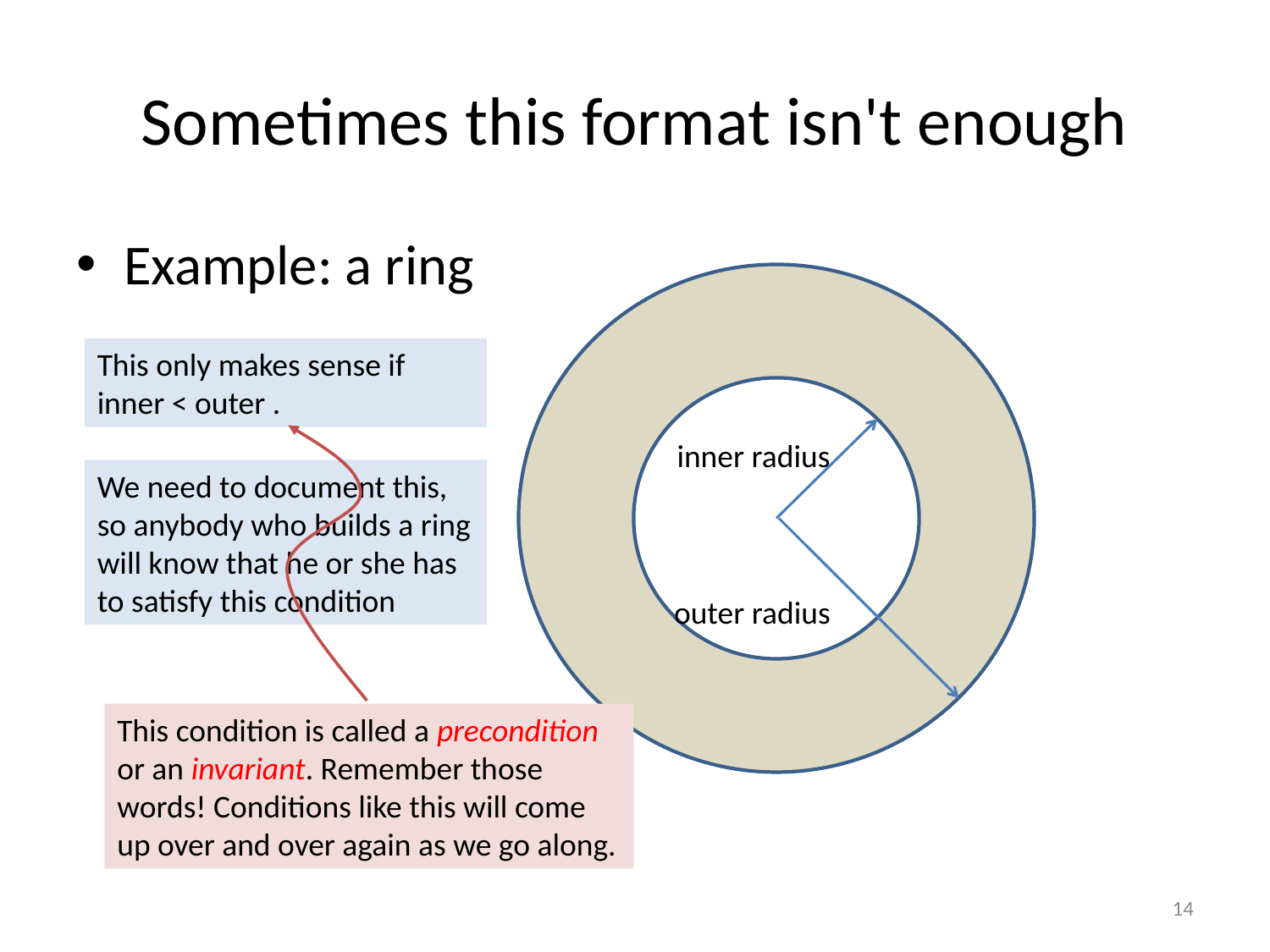

# Sometimes this format isn't enough
Example: a ring

inner
inner radius
outer radius
This only makes sense if inner < outer .

We need to document this, so anybody who builds a ring will know that he or she has to satisfy this condition
This condition is called a precondition or an invariant. Remember those words! Conditions like this will come up over and over again as we go along.
14